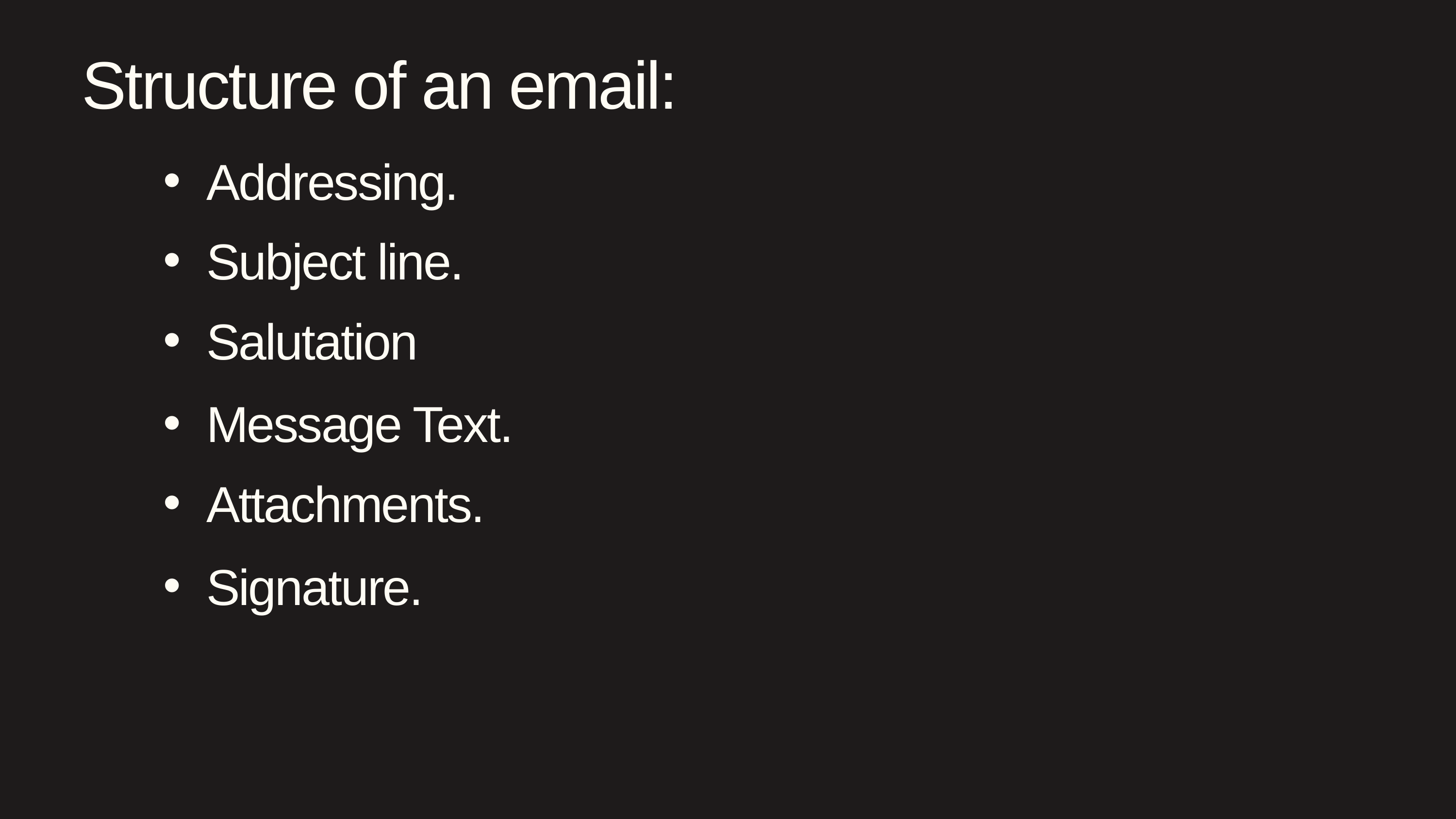

Structure of an email:
Addressing.
Subject line.
Salutation
Message Text.
Attachments.
Signature.